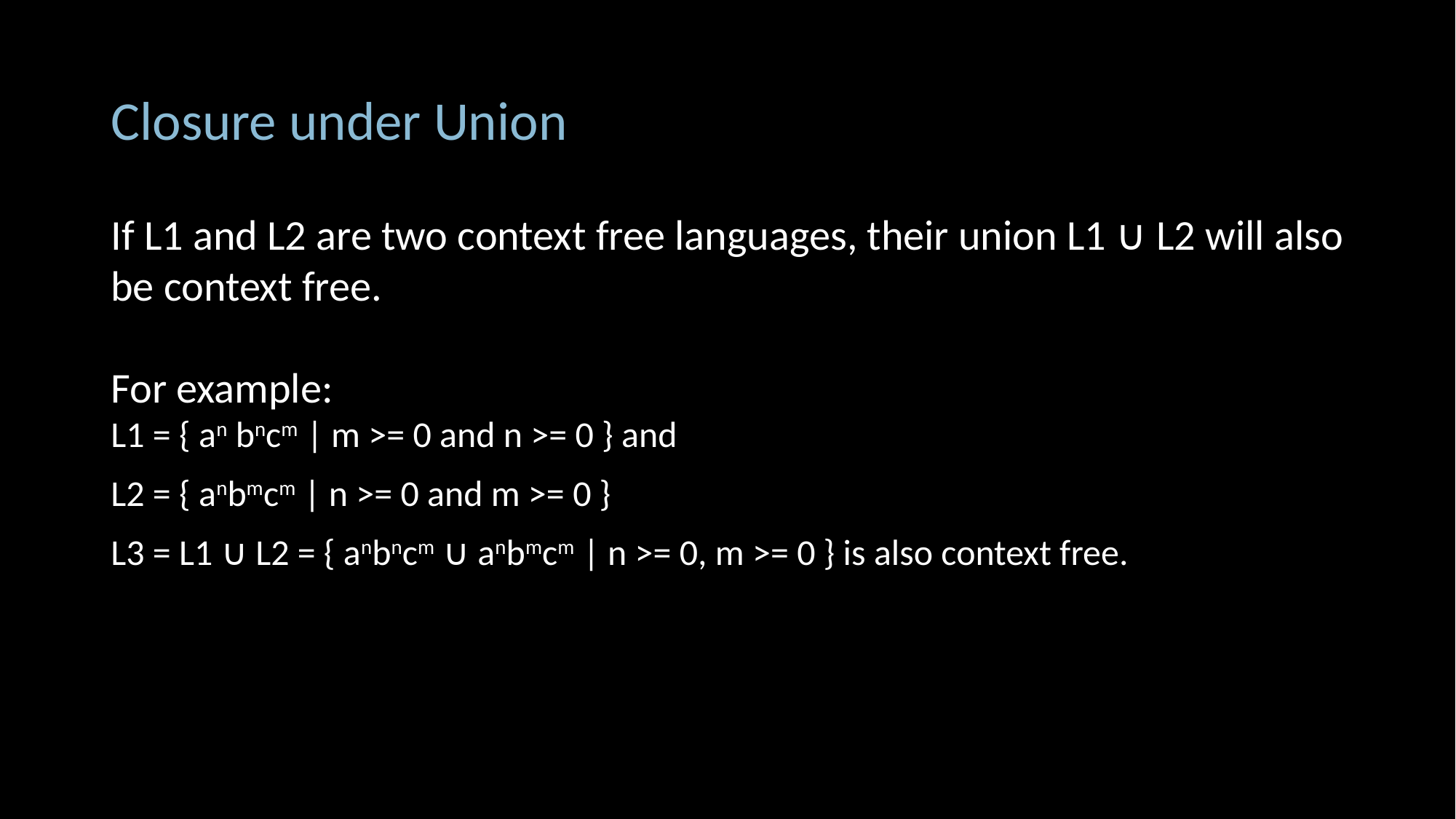

# Closure under Union
If L1 and L2 are two context free languages, their union L1 ∪ L2 will also be context free.
For example: 
L1 = { an bncm | m >= 0 and n >= 0 } and
L2 = { anbmcm | n >= 0 and m >= 0 }
L3 = L1 ∪ L2 = { anbncm ∪ anbmcm | n >= 0, m >= 0 } is also context free.